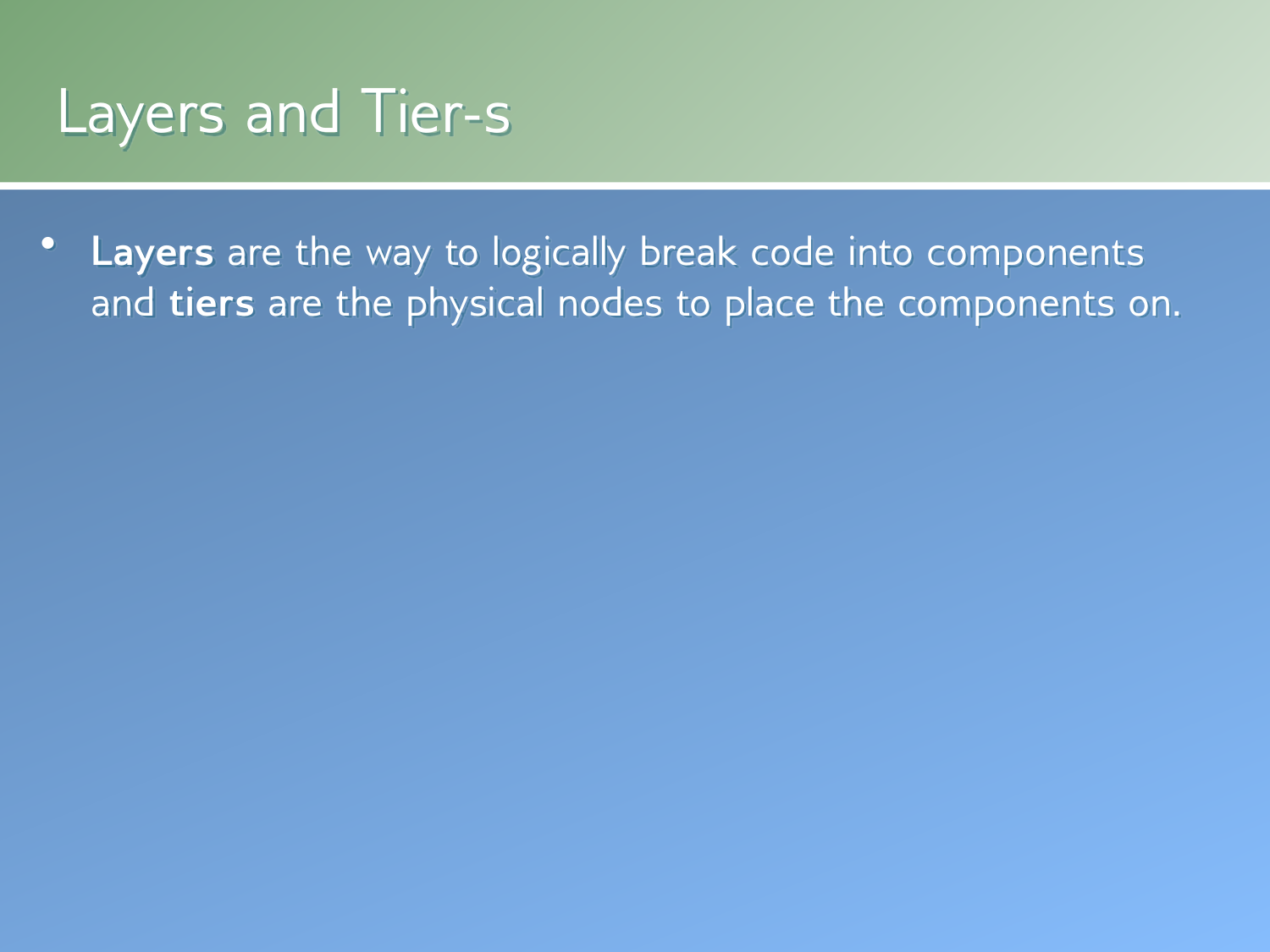

# Layers and Tier-s
Layers are the way to logically break code into components and tiers are the physical nodes to place the components on.